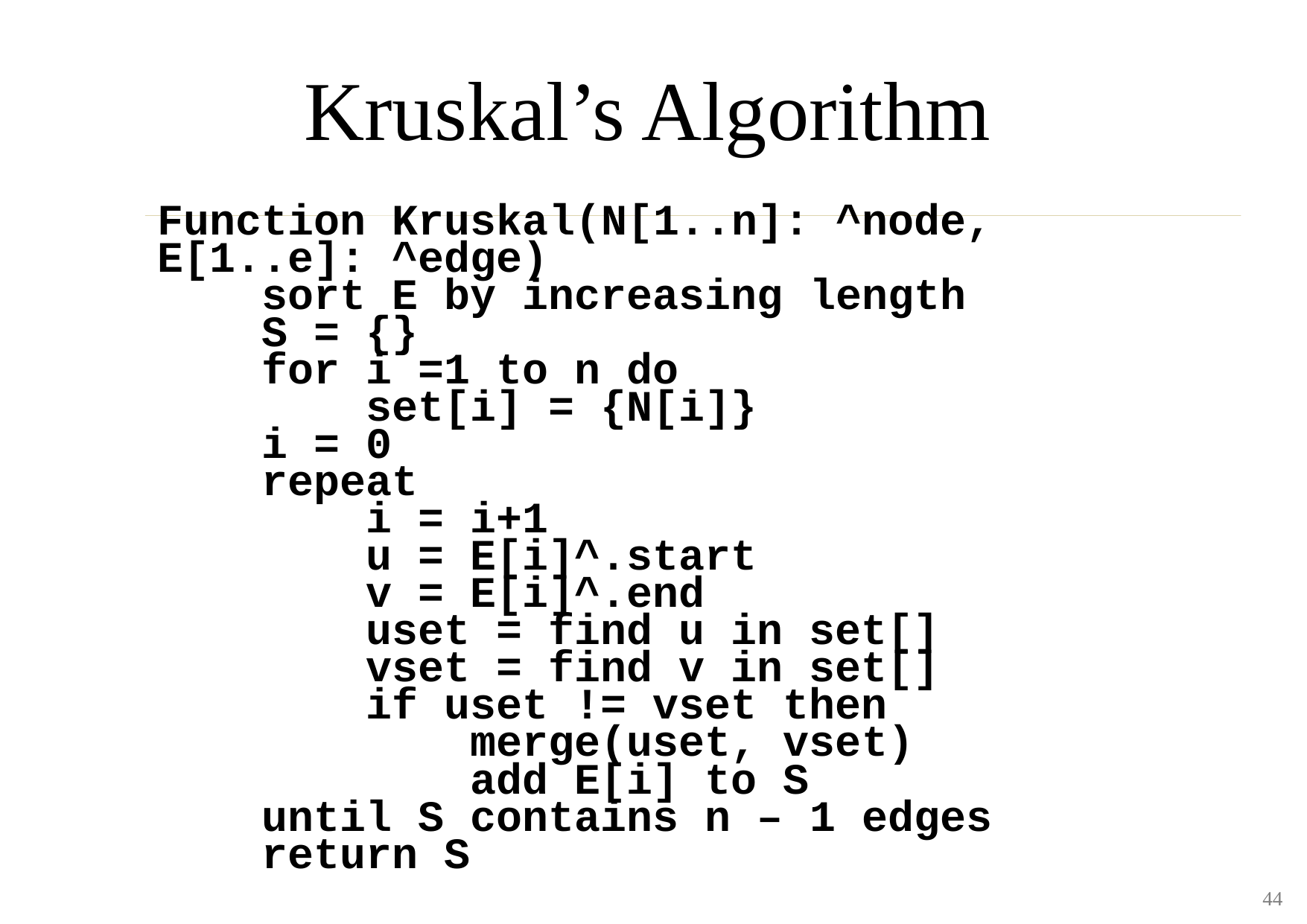

Kruskal’s Algorithm
Function Kruskal(N[1..n]: ^node, E[1..e]: ^edge)
    sort E by increasing length
    S = {}
    for i =1 to n do
        set[i] = {N[i]}
    i = 0
    repeat
        i = i+1
        u = E[i]^.start
        v = E[i]^.end
        uset = find u in set[]
        vset = find v in set[]
        if uset != vset then
            merge(uset, vset)
            add E[i] to S
    until S contains n – 1 edges
    return S

44